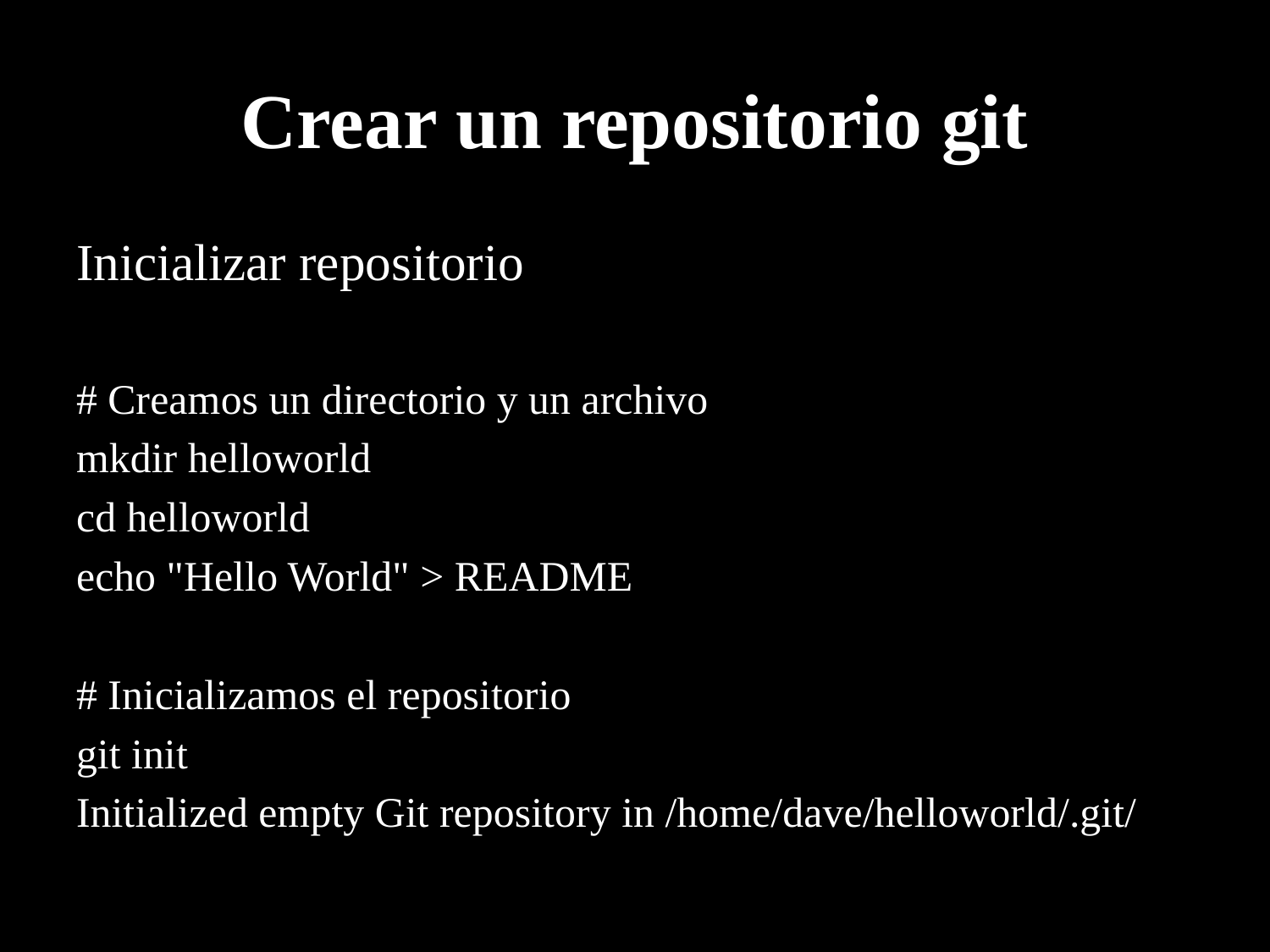

# Crear un repositorio git
Inicializar repositorio

# Creamos un directorio y un archivo
mkdir helloworld
cd helloworld
echo "Hello World" > README

# Inicializamos el repositorio
git init
Initialized empty Git repository in /home/dave/helloworld/.git/